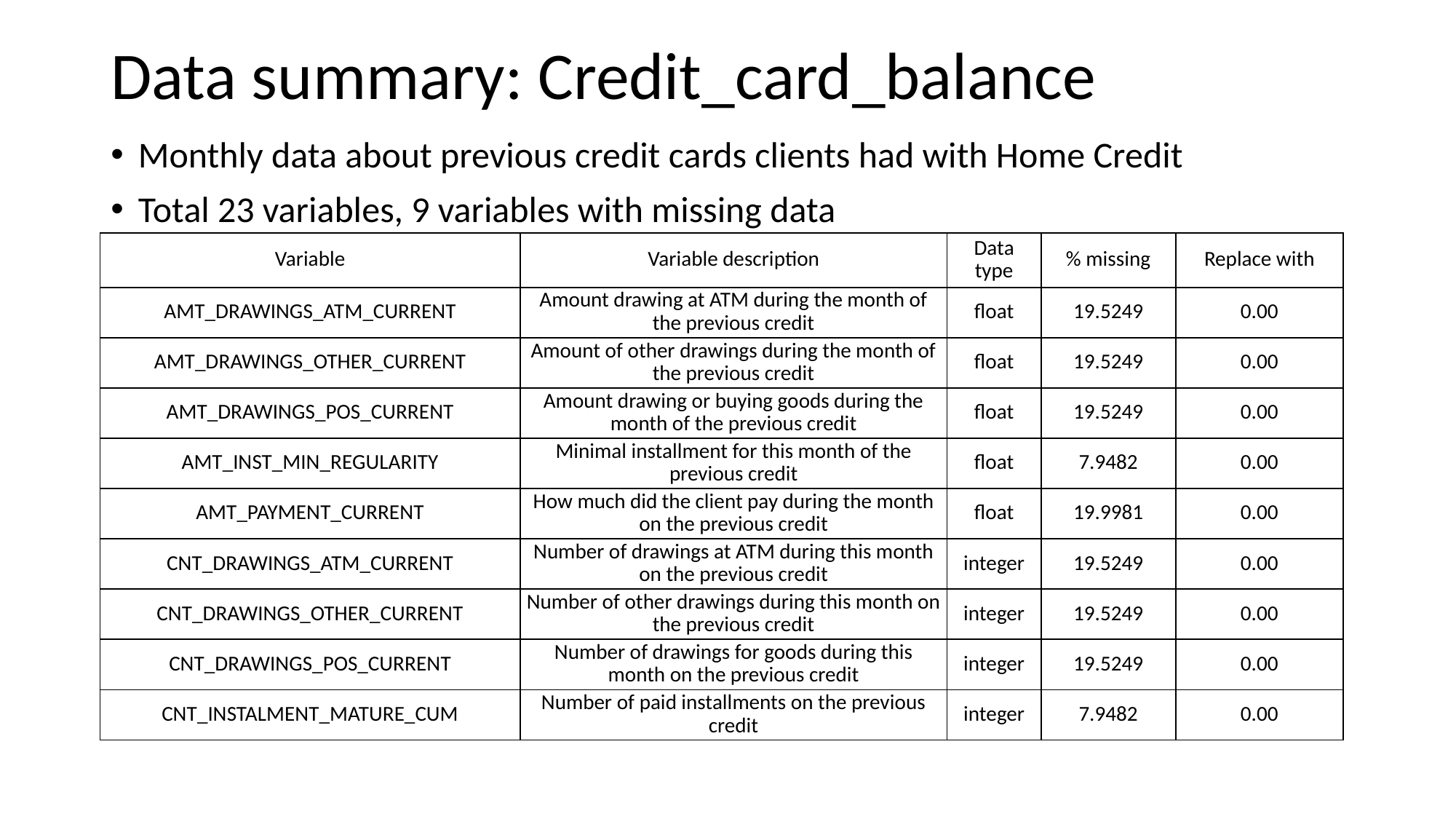

# Data summary: Credit_card_balance
Monthly data about previous credit cards clients had with Home Credit
Total 23 variables, 9 variables with missing data

| Variable | Variable description | Data type | % missing | Replace with |
| --- | --- | --- | --- | --- |
| AMT\_DRAWINGS\_ATM\_CURRENT | Amount drawing at ATM during the month of the previous credit | float | 19.5249 | 0.00 |
| AMT\_DRAWINGS\_OTHER\_CURRENT | Amount of other drawings during the month of the previous credit | float | 19.5249 | 0.00 |
| AMT\_DRAWINGS\_POS\_CURRENT | Amount drawing or buying goods during the month of the previous credit | float | 19.5249 | 0.00 |
| AMT\_INST\_MIN\_REGULARITY | Minimal installment for this month of the previous credit | float | 7.9482 | 0.00 |
| AMT\_PAYMENT\_CURRENT | How much did the client pay during the month on the previous credit | float | 19.9981 | 0.00 |
| CNT\_DRAWINGS\_ATM\_CURRENT | Number of drawings at ATM during this month on the previous credit | integer | 19.5249 | 0.00 |
| CNT\_DRAWINGS\_OTHER\_CURRENT | Number of other drawings during this month on the previous credit | integer | 19.5249 | 0.00 |
| CNT\_DRAWINGS\_POS\_CURRENT | Number of drawings for goods during this month on the previous credit | integer | 19.5249 | 0.00 |
| CNT\_INSTALMENT\_MATURE\_CUM | Number of paid installments on the previous credit | integer | 7.9482 | 0.00 |